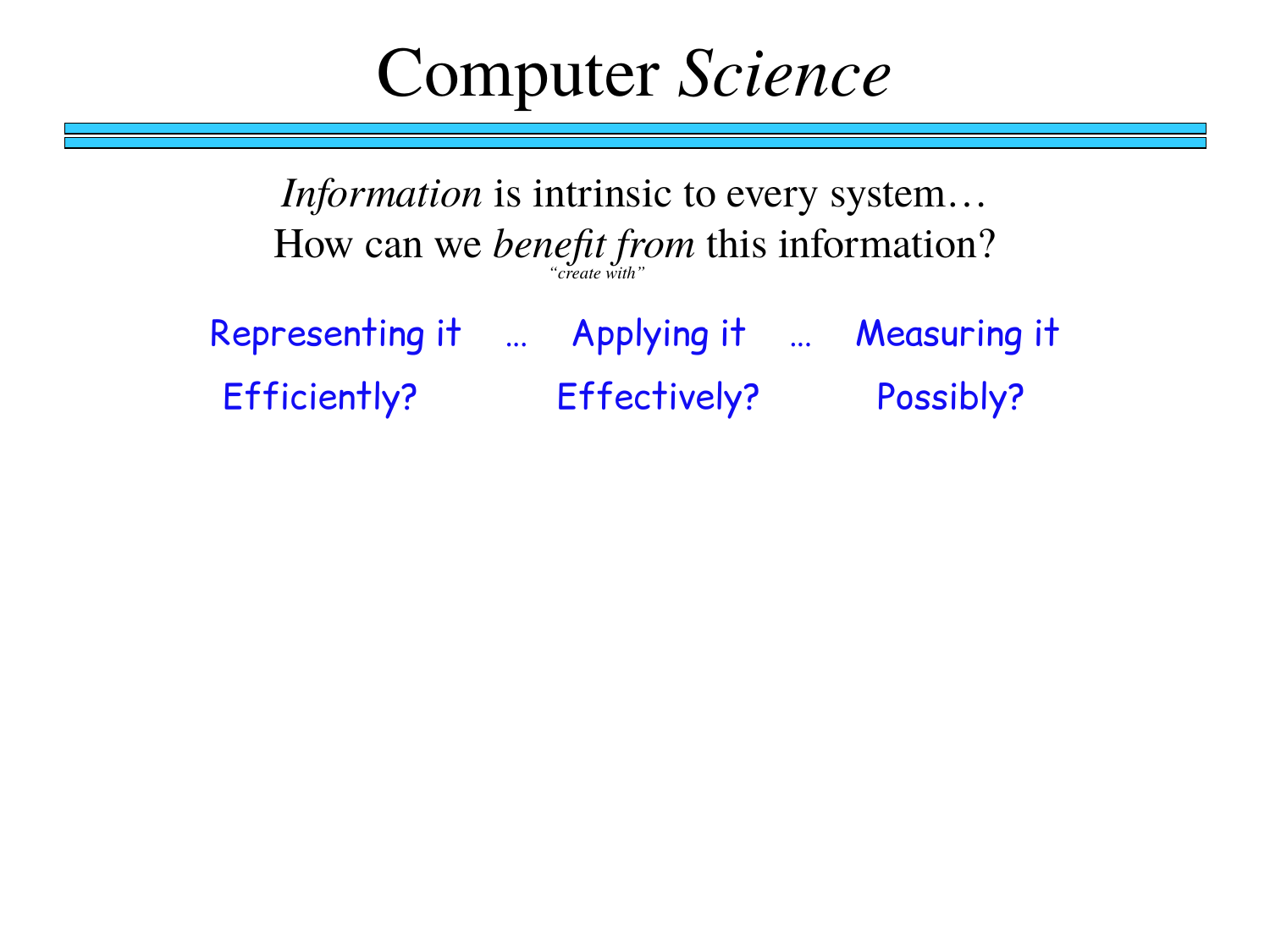

Computer Science

Information is intrinsic to every system…
How can we benefit from this information?
“create with”

Representing it    …    Applying it    …    Measuring it
Efficiently?             Effectively?           Possibly?